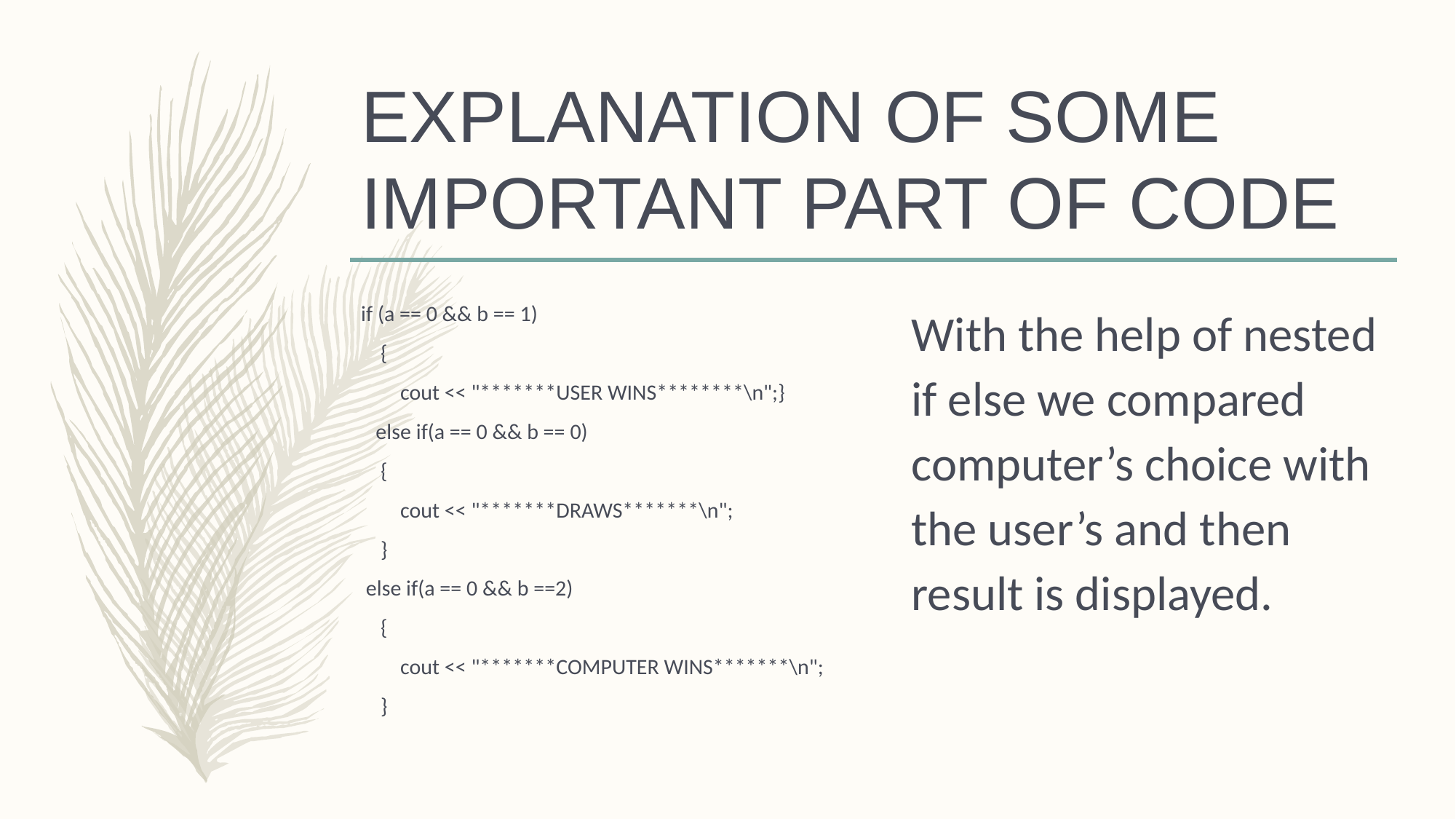

# EXPLANATION OF SOME IMPORTANT PART OF CODE
if (a == 0 && b == 1)
    {
        cout << "*******USER WINS********\n";}
   else if(a == 0 && b == 0)
    {
        cout << "*******DRAWS*******\n";
    }
 else if(a == 0 && b ==2)
    {
        cout << "*******COMPUTER WINS*******\n";
    }
With the help of nested if else we compared computer’s choice with the user’s and then result is displayed.